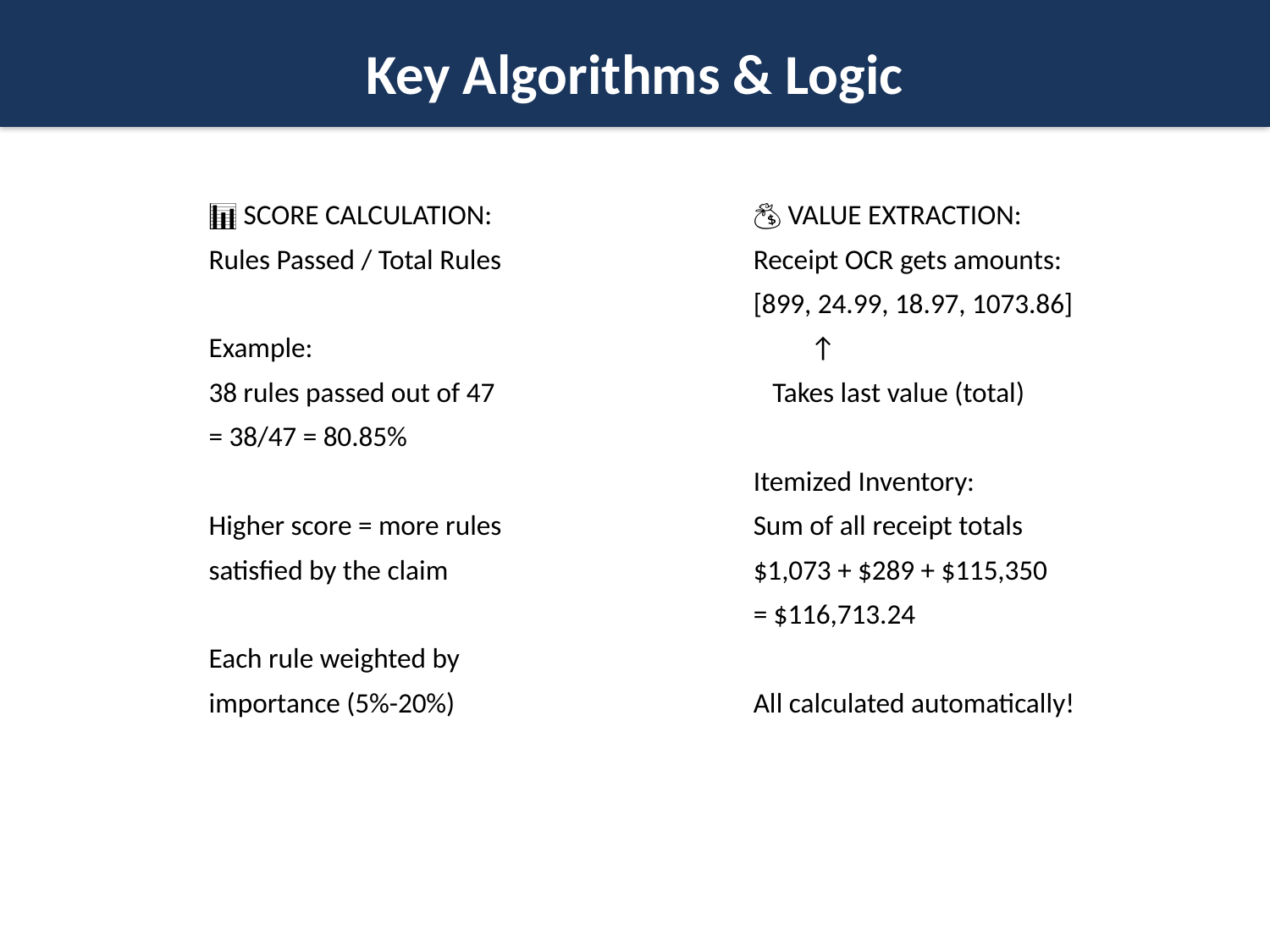

Key Algorithms & Logic
📊 SCORE CALCULATION:
Rules Passed / Total Rules

Example:
38 rules passed out of 47
= 38/47 = 80.85%

Higher score = more rules
satisfied by the claim

Each rule weighted by
importance (5%-20%)
💰 VALUE EXTRACTION:
Receipt OCR gets amounts:
[899, 24.99, 18.97, 1073.86]
         ↑
   Takes last value (total)

Itemized Inventory:
Sum of all receipt totals
$1,073 + $289 + $115,350
= $116,713.24

All calculated automatically!